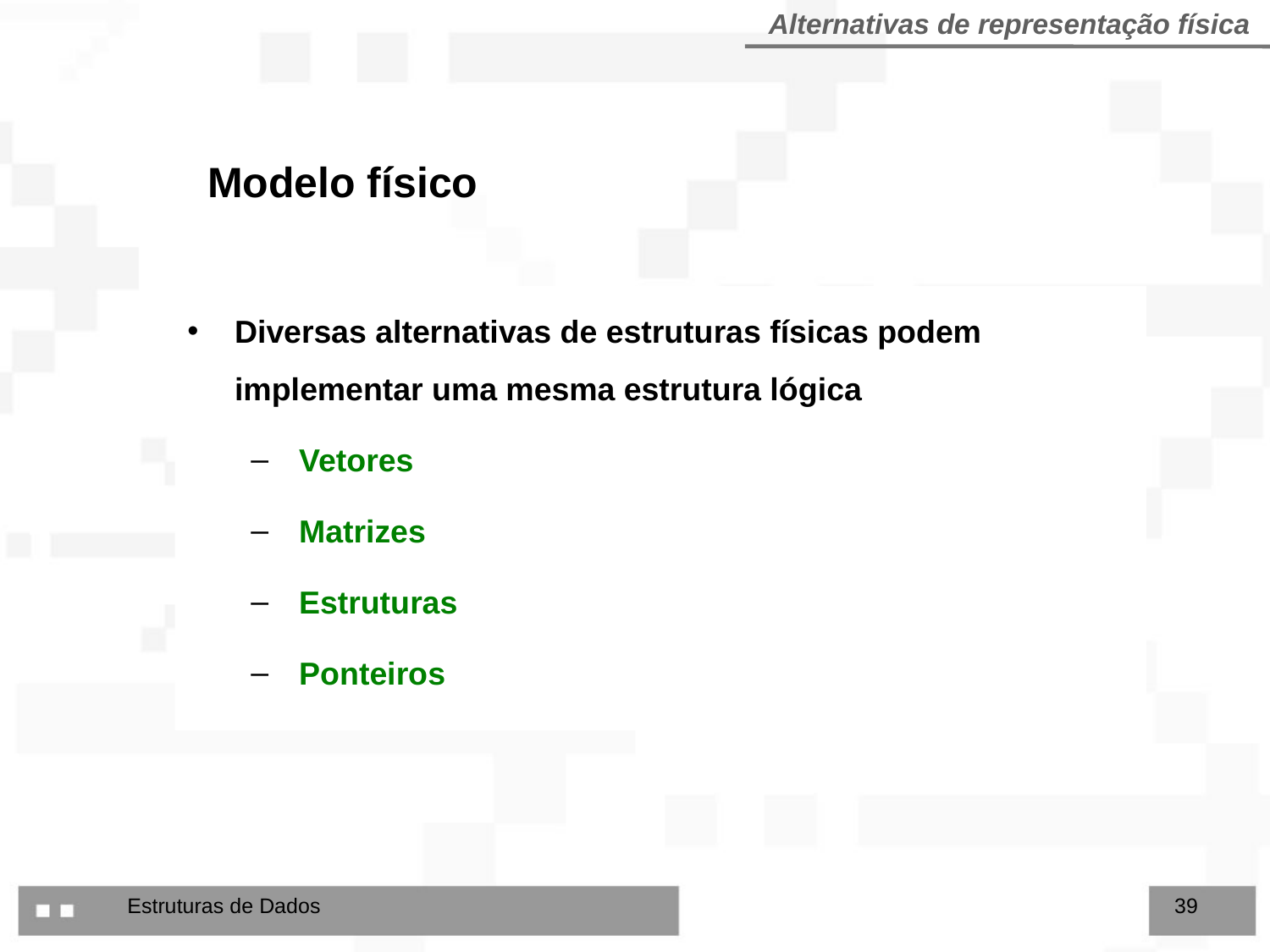

Alternativas de representação física
Modelo físico
Diversas alternativas de estruturas físicas podem implementar uma mesma estrutura lógica
 Vetores
 Matrizes
 Estruturas
 Ponteiros